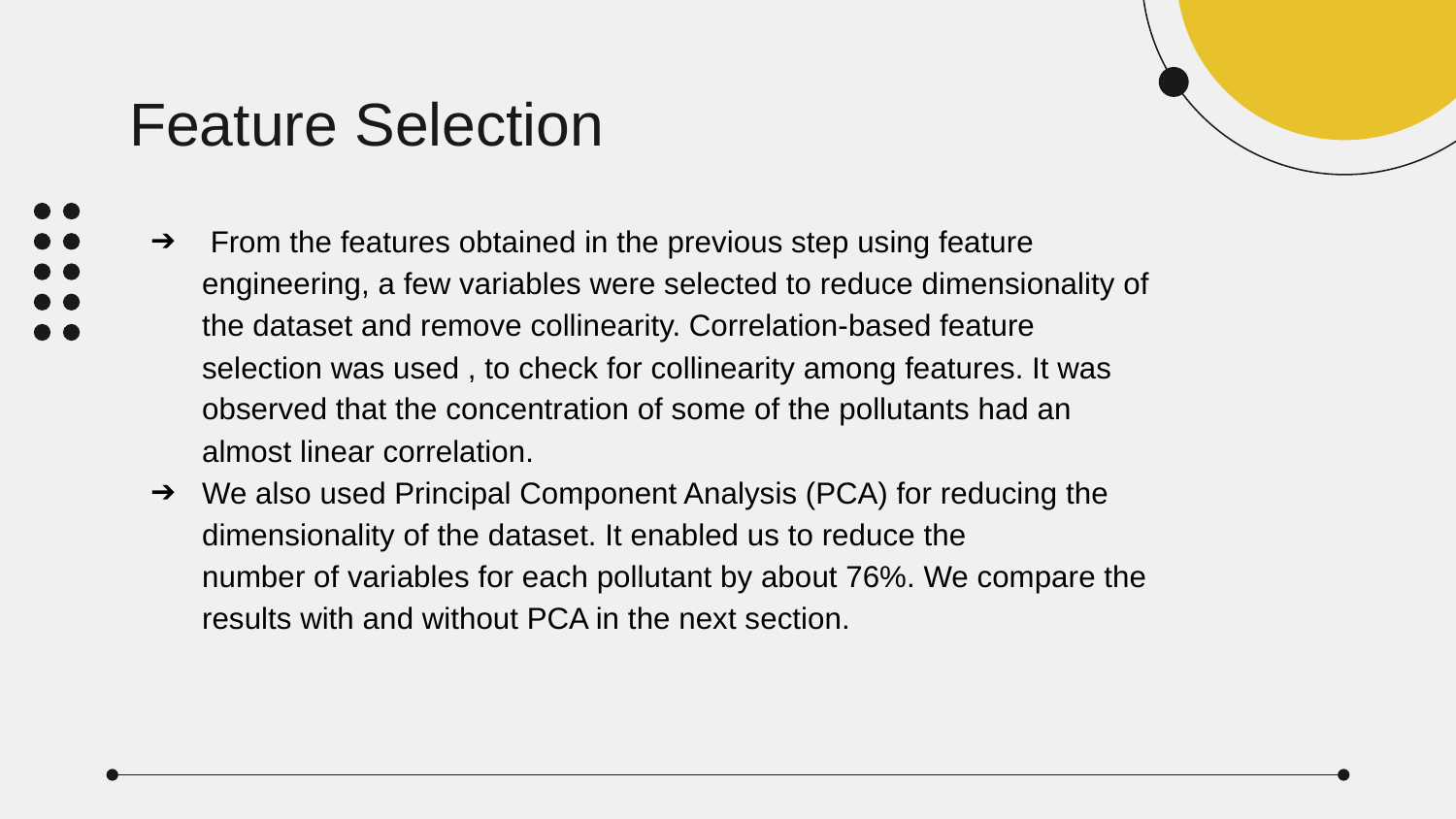

# Feature Selection
 From the features obtained in the previous step using feature engineering, a few variables were selected to reduce dimensionality of the dataset and remove collinearity. Correlation-based feature selection was used , to check for collinearity among features. It was observed that the concentration of some of the pollutants had an almost linear correlation.
We also used Principal Component Analysis (PCA) for reducing the dimensionality of the dataset. It enabled us to reduce the
number of variables for each pollutant by about 76%. We compare the results with and without PCA in the next section.